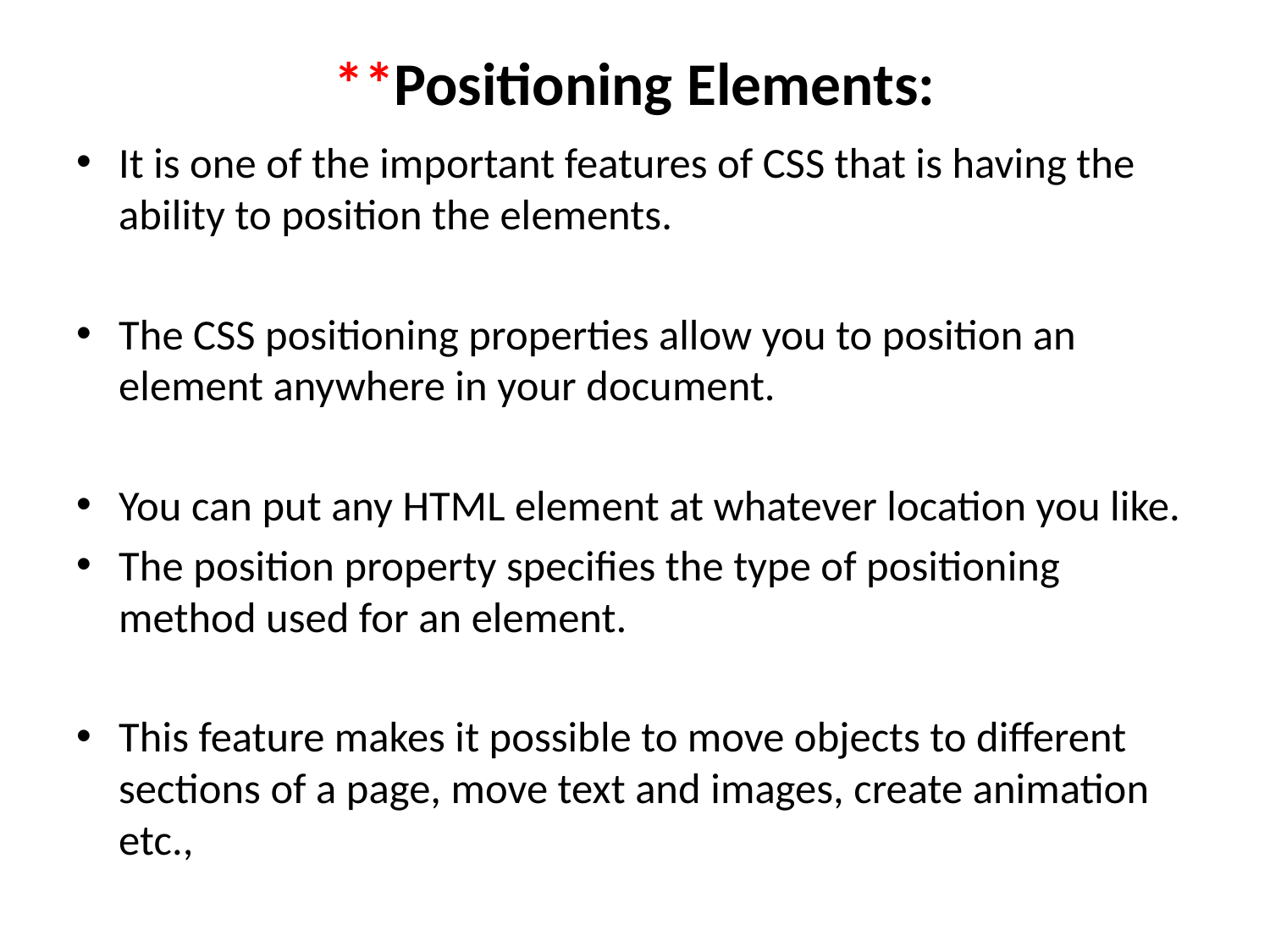

# **Positioning Elements:
It is one of the important features of CSS that is having the ability to position the elements.

The CSS positioning properties allow you to position an element anywhere in your document.

You can put any HTML element at whatever location you like.
The position property specifies the type of positioning method used for an element.

This feature makes it possible to move objects to different sections of a page, move text and images, create animation etc.,